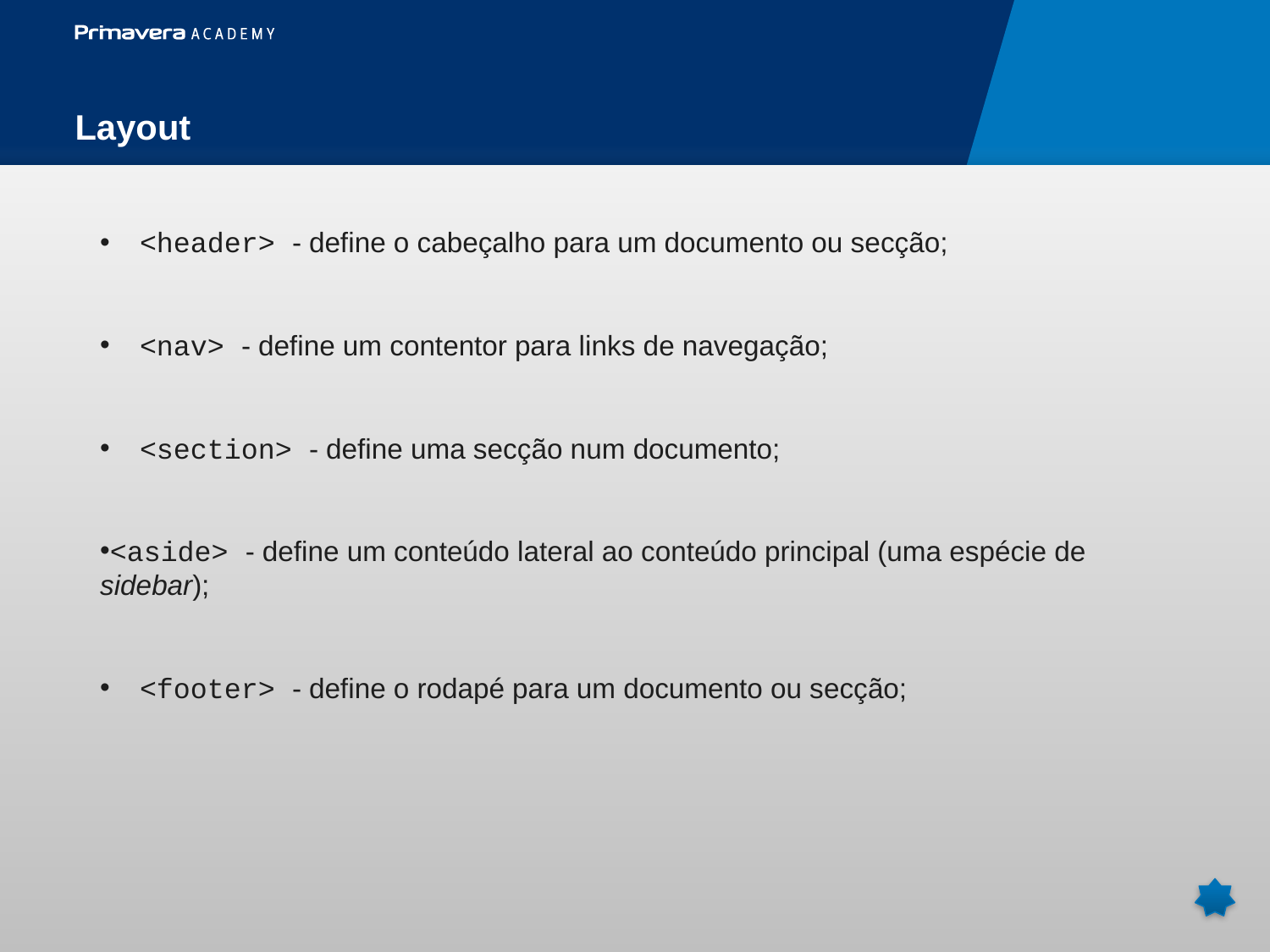

Layout
<header> - define o cabeçalho para um documento ou secção;

<nav> - define um contentor para links de navegação;

<section> - define uma secção num documento;

<aside> - define um conteúdo lateral ao conteúdo principal (uma espécie de sidebar);

<footer> - define o rodapé para um documento ou secção;